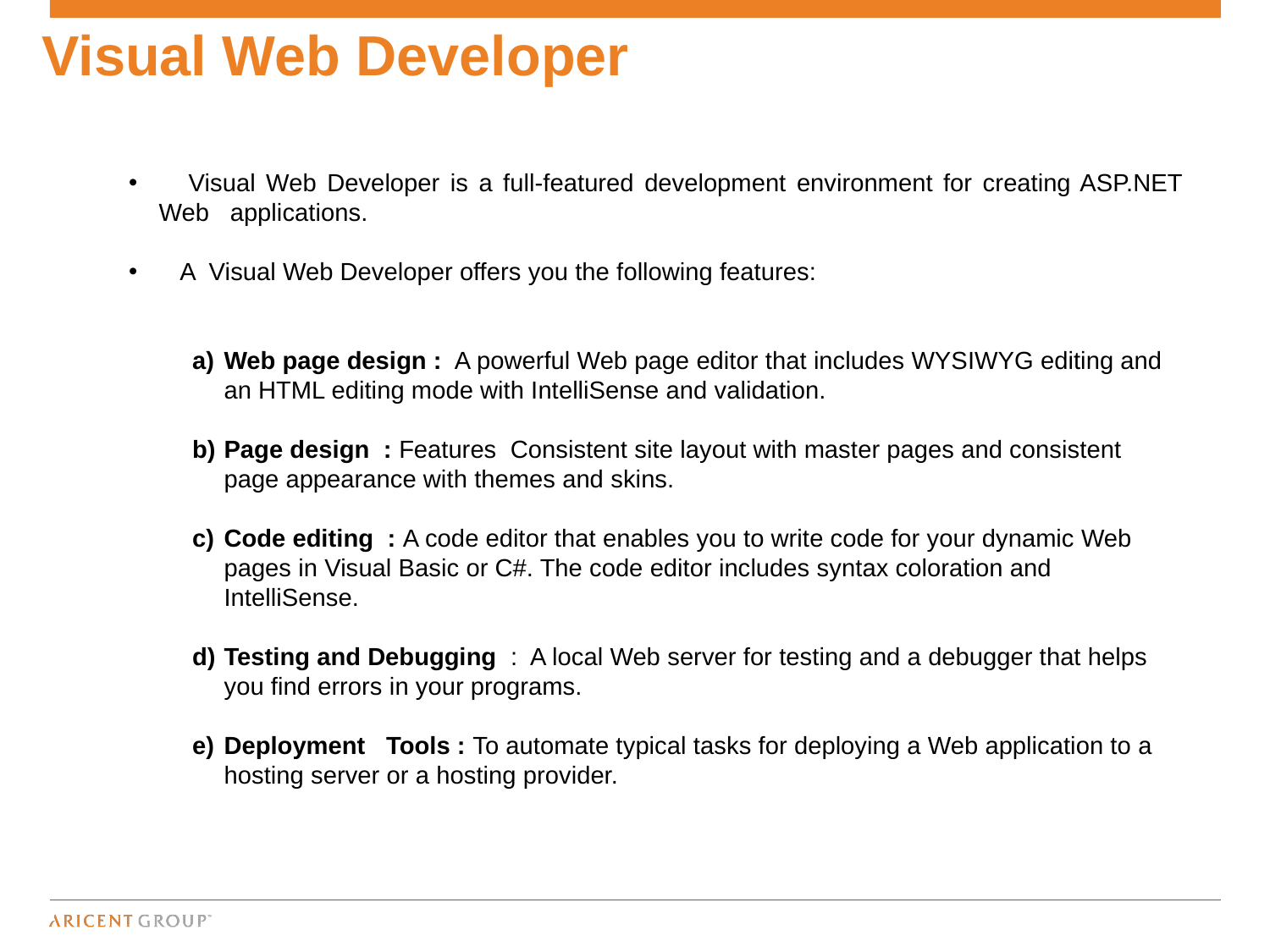

Visual Web Developer
   Visual Web Developer is a full-featured development environment for creating ASP.NET Web   applications.

   A  Visual Web Developer offers you the following features:

Web page design :  A powerful Web page editor that includes WYSIWYG editing and an HTML editing mode with IntelliSense and validation.

Page design  : Features  Consistent site layout with master pages and consistent page appearance with themes and skins.

Code editing  : A code editor that enables you to write code for your dynamic Web pages in Visual Basic or C#. The code editor includes syntax coloration and IntelliSense.

Testing and Debugging  :  A local Web server for testing and a debugger that helps you find errors in your programs.

Deployment   Tools : To automate typical tasks for deploying a Web application to a hosting server or a hosting provider.
3